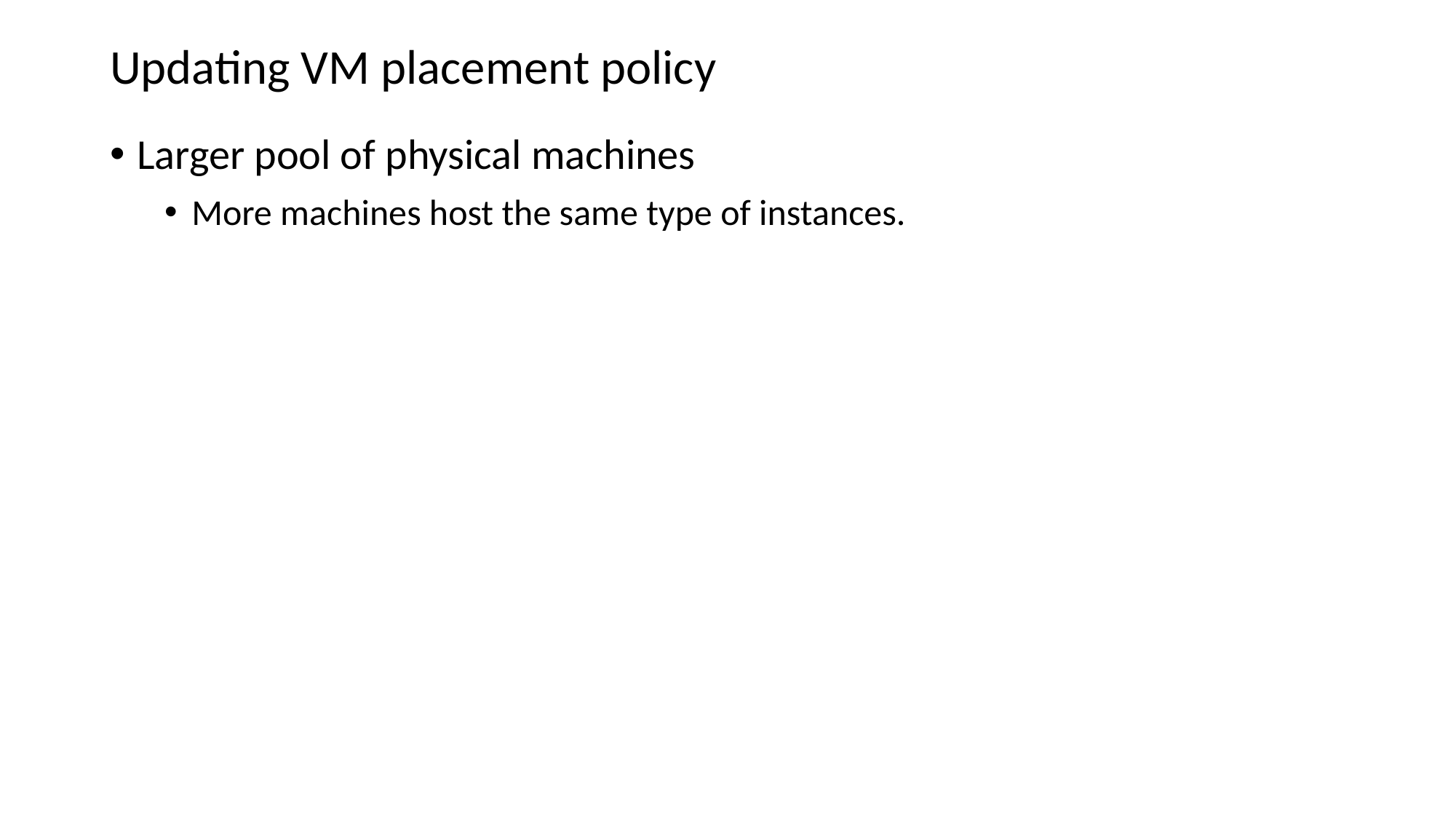

# Updating VM placement policy
Larger pool of physical machines
More machines host the same type of instances.